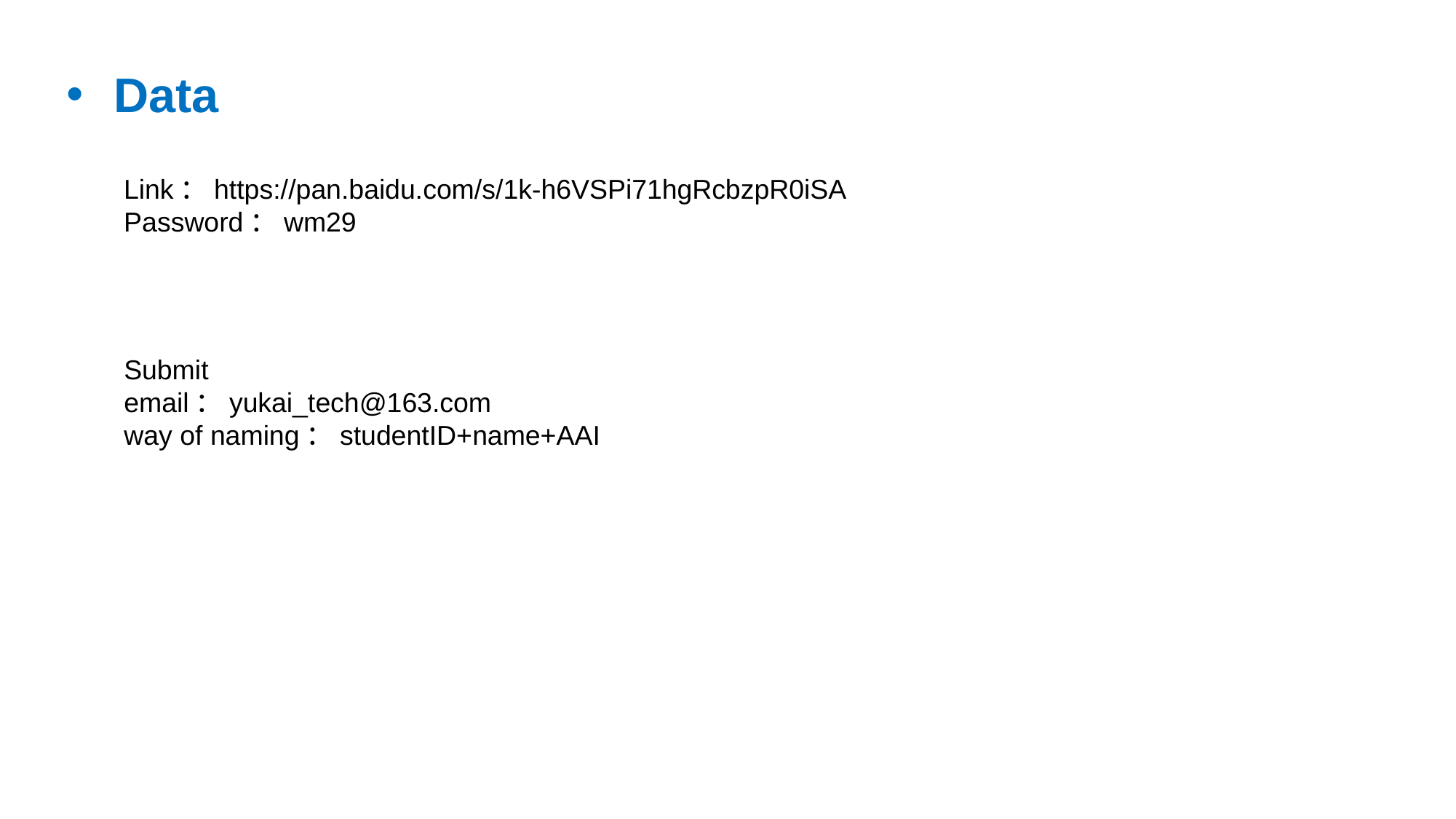

Data
Link：https://pan.baidu.com/s/1k-h6VSPi71hgRcbzpR0iSA
Password：wm29
Submit
email：yukai_tech@163.com
way of naming：studentID+name+AAI